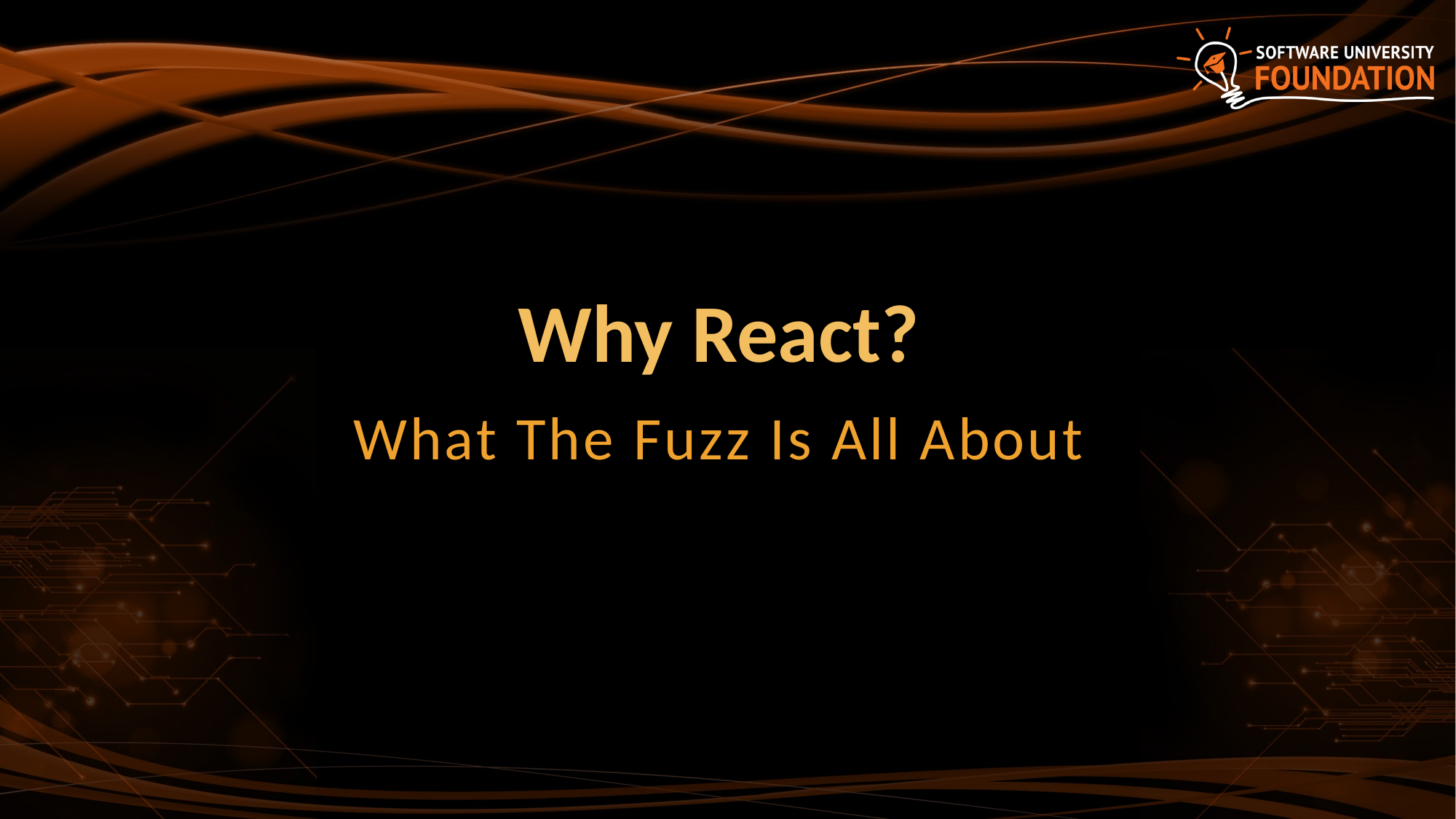

# Why React?
What The Fuzz Is All About